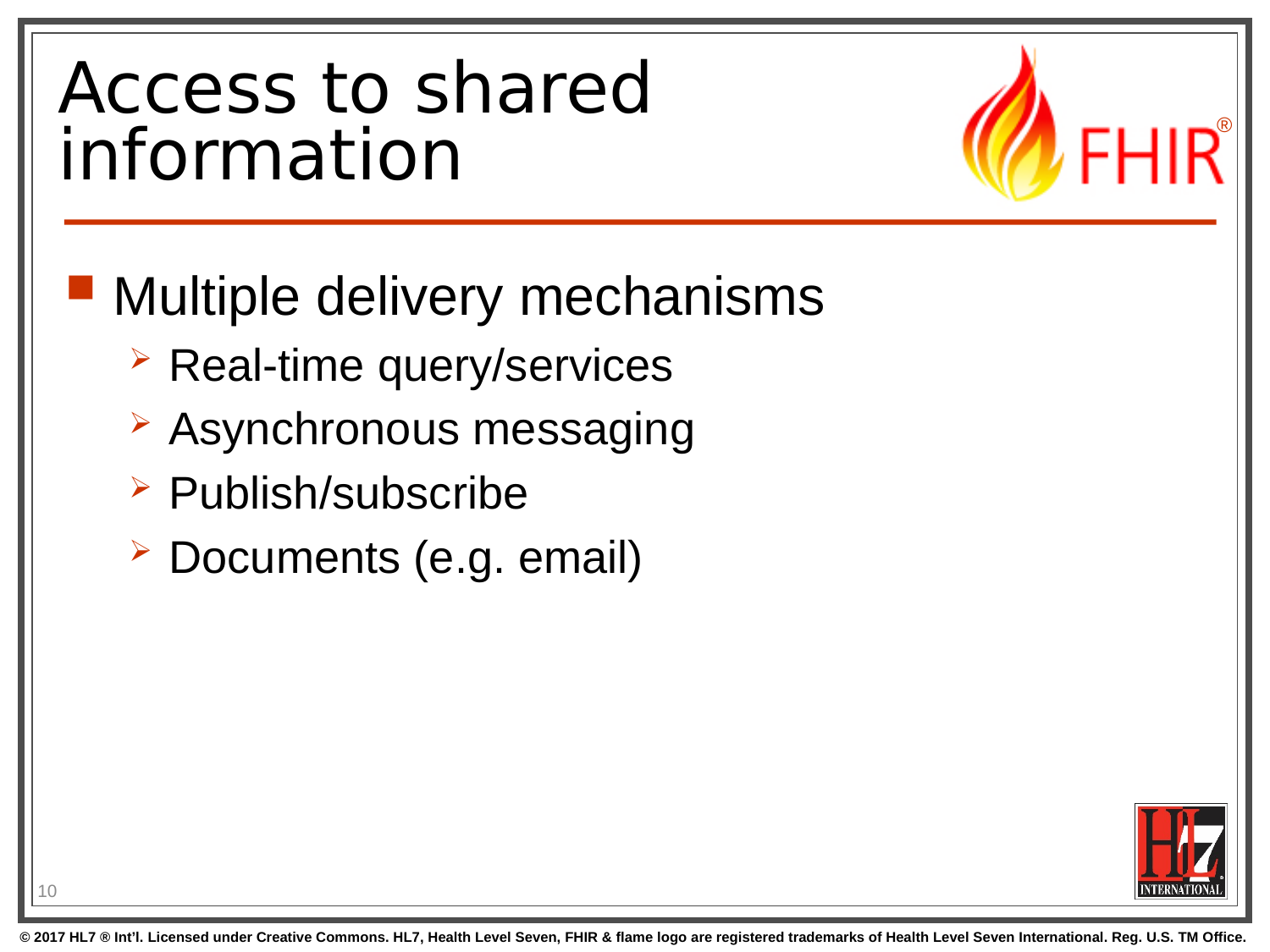

# Access to shared information
Multiple delivery mechanisms
Real-time query/services
Asynchronous messaging
Publish/subscribe
Documents (e.g. email)
10